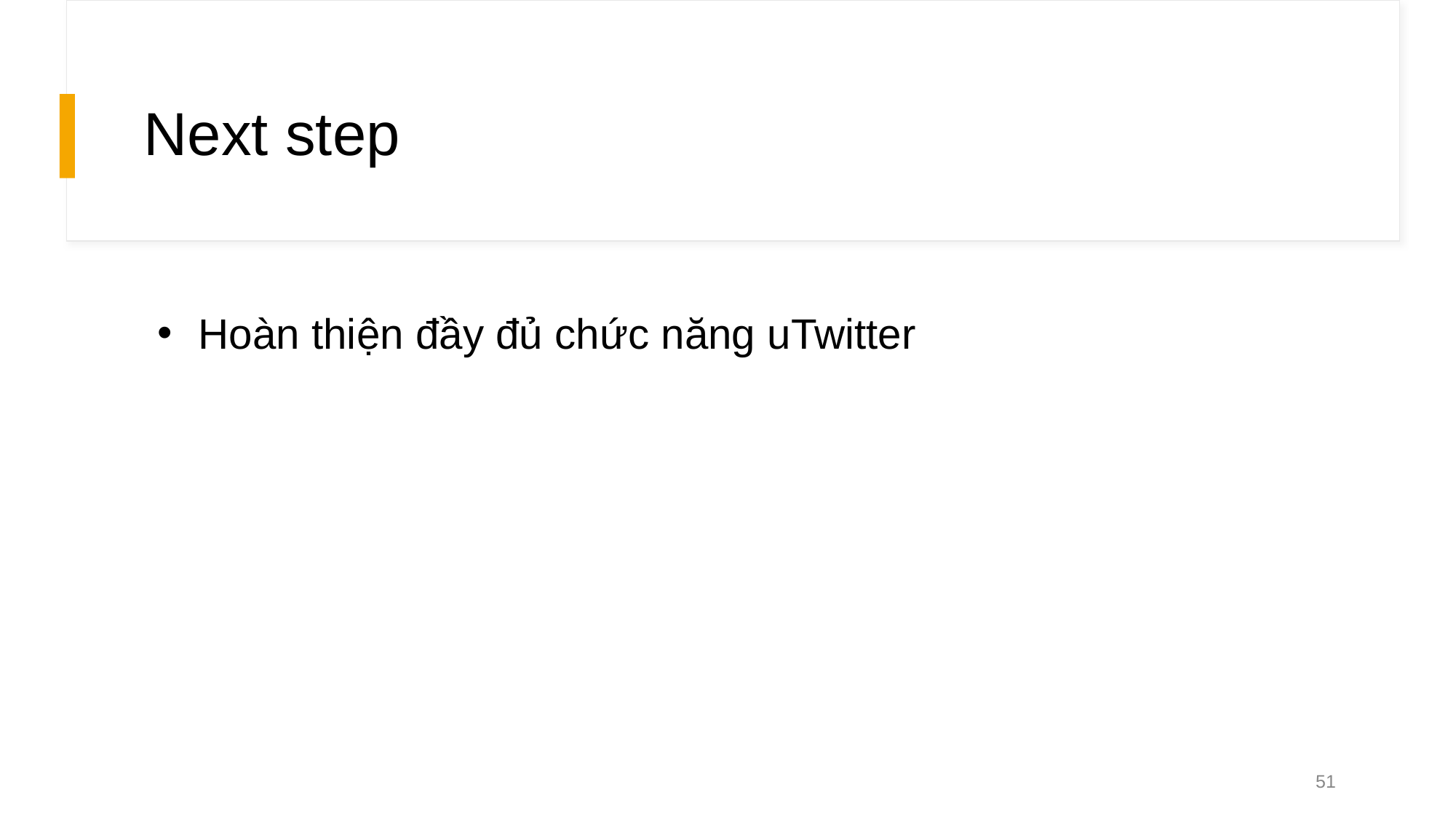

# Next step
Hoàn thiện đầy đủ chức năng uTwitter
51